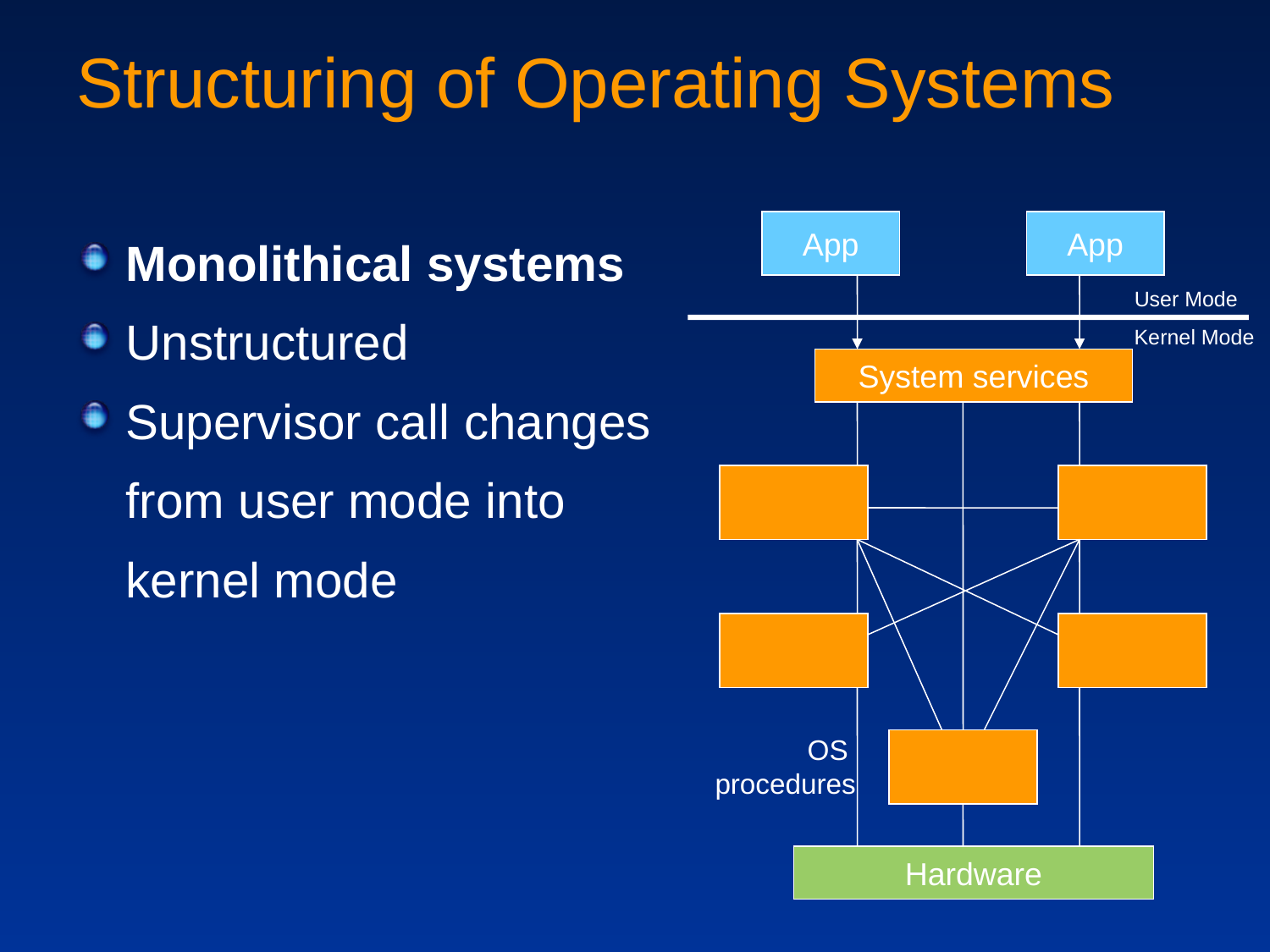

# Structuring of Operating Systems
App
App
Monolithical systems
Unstructured
Supervisor call changes
	from user mode into
	kernel mode

User Mode

Kernel Mode
System services

OS
procedures

Hardware